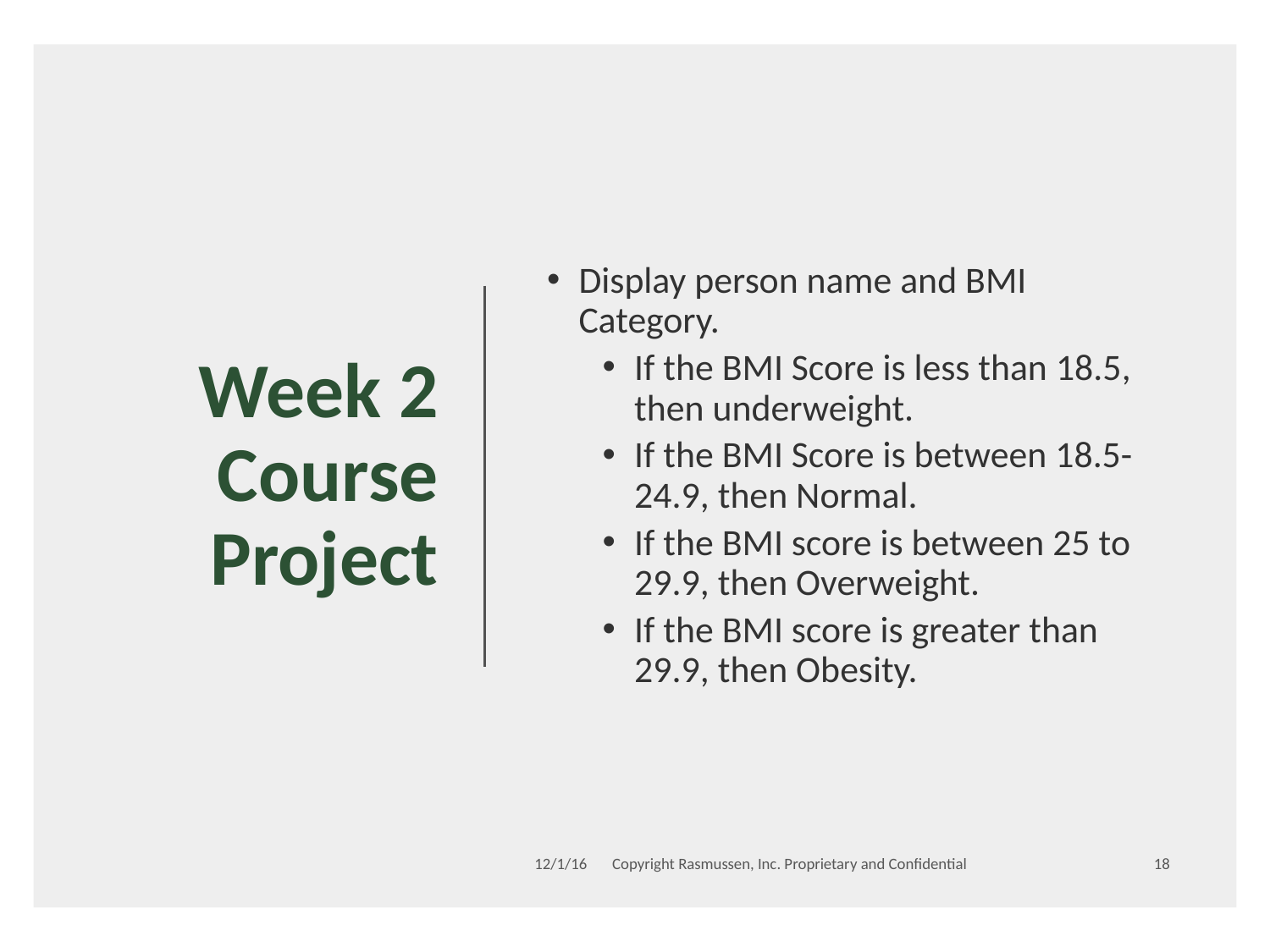

# Week 2 Course Project
Display person name and BMI Category.
If the BMI Score is less than 18.5, then underweight.
If the BMI Score is between 18.5-24.9, then Normal.
If the BMI score is between 25 to 29.9, then Overweight.
If the BMI score is greater than 29.9, then Obesity.
 12/1/16       Copyright Rasmussen, Inc. Proprietary and Confidential
18